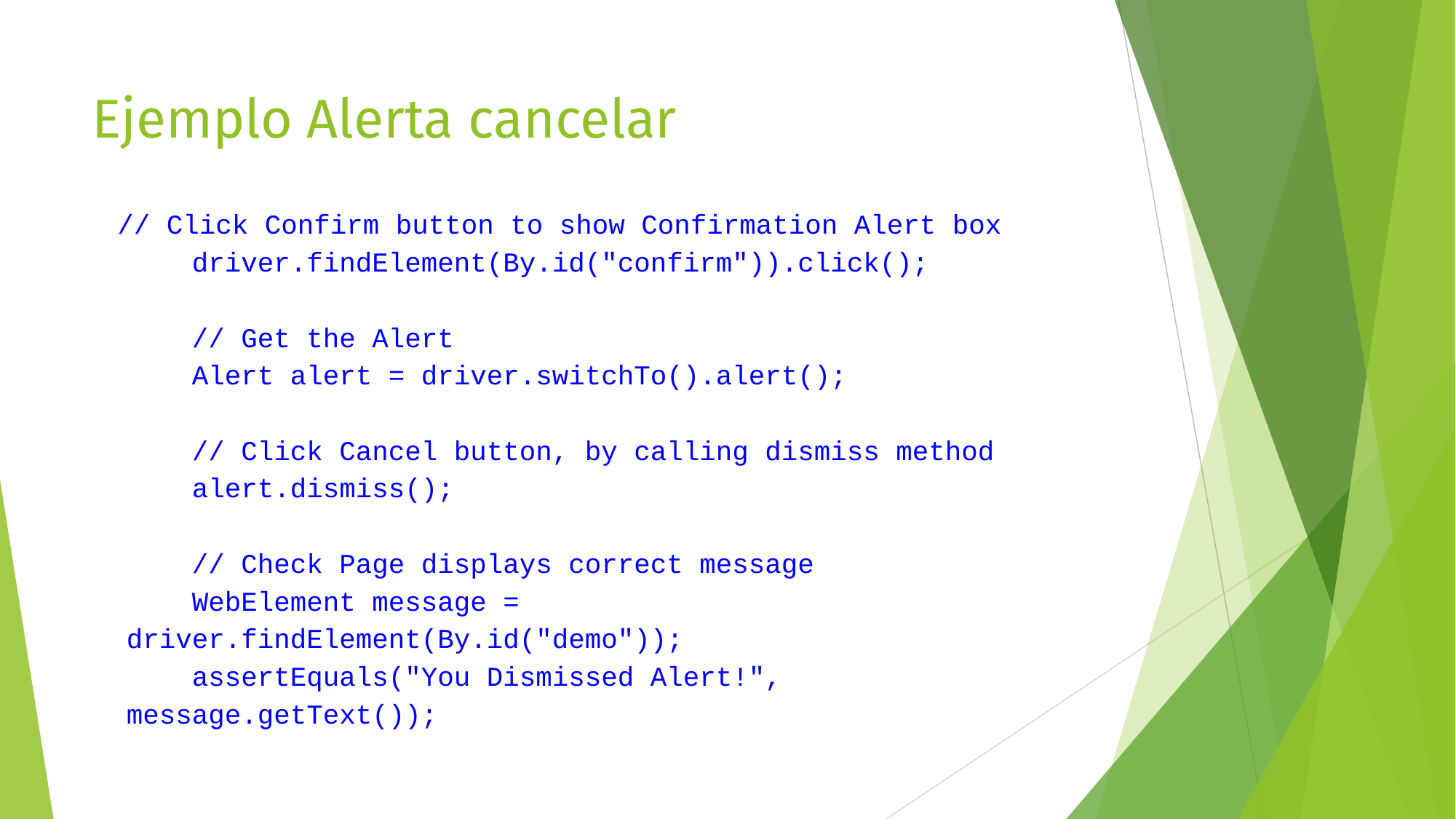

# Ejemplo Alerta cancelar
// Click Confirm button to show Confirmation Alert box
    driver.findElement(By.id("confirm")).click();
    // Get the Alert
    Alert alert = driver.switchTo().alert();
    // Click Cancel button, by calling dismiss method
    alert.dismiss();
    // Check Page displays correct message
    WebElement message = driver.findElement(By.id("demo"));
    assertEquals("You Dismissed Alert!", message.getText());